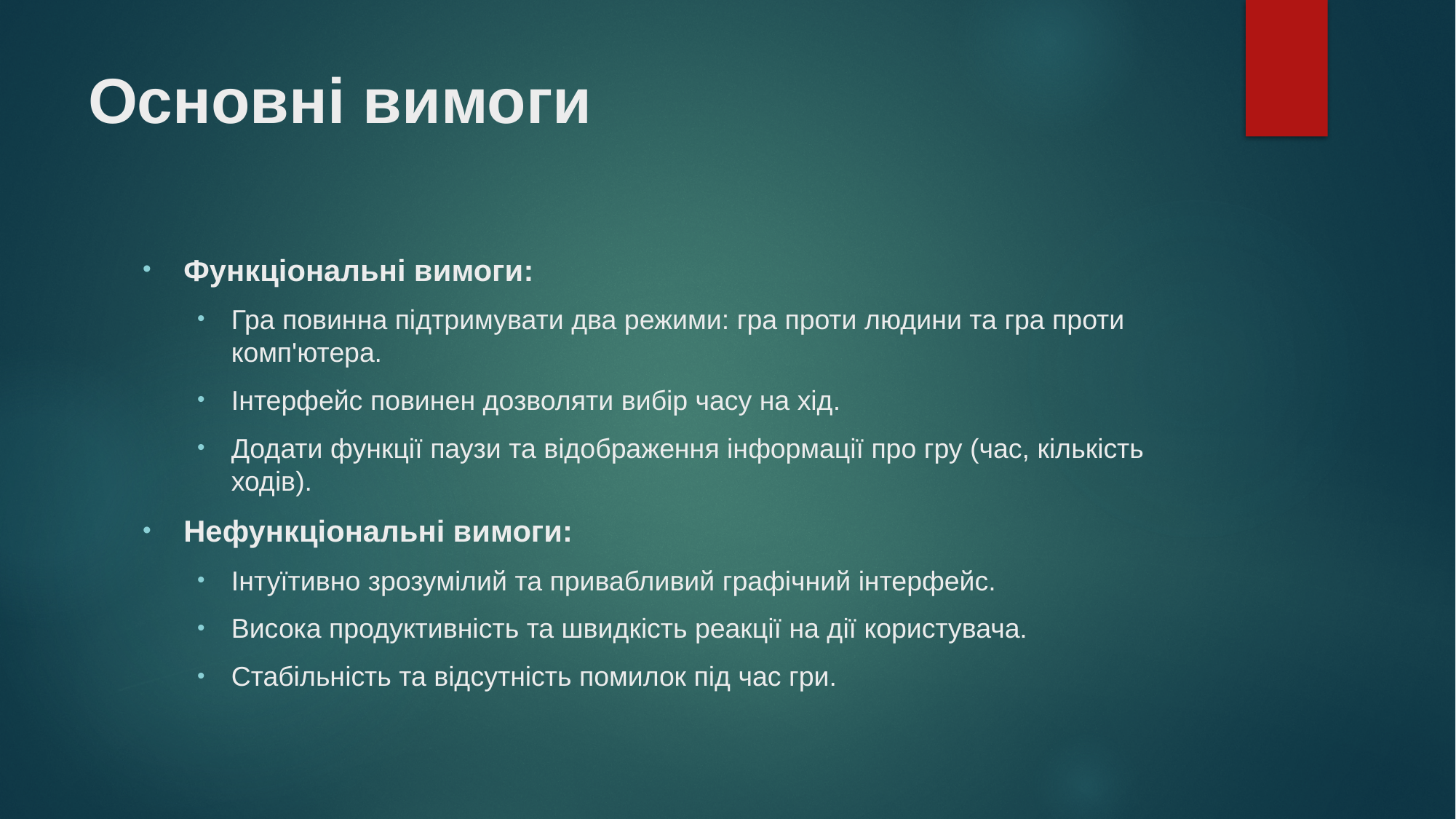

# Основні вимоги
Функціональні вимоги:
Гра повинна підтримувати два режими: гра проти людини та гра проти комп'ютера.
Інтерфейс повинен дозволяти вибір часу на хід.
Додати функції паузи та відображення інформації про гру (час, кількість ходів).
Нефункціональні вимоги:
Інтуїтивно зрозумілий та привабливий графічний інтерфейс.
Висока продуктивність та швидкість реакції на дії користувача.
Стабільність та відсутність помилок під час гри.